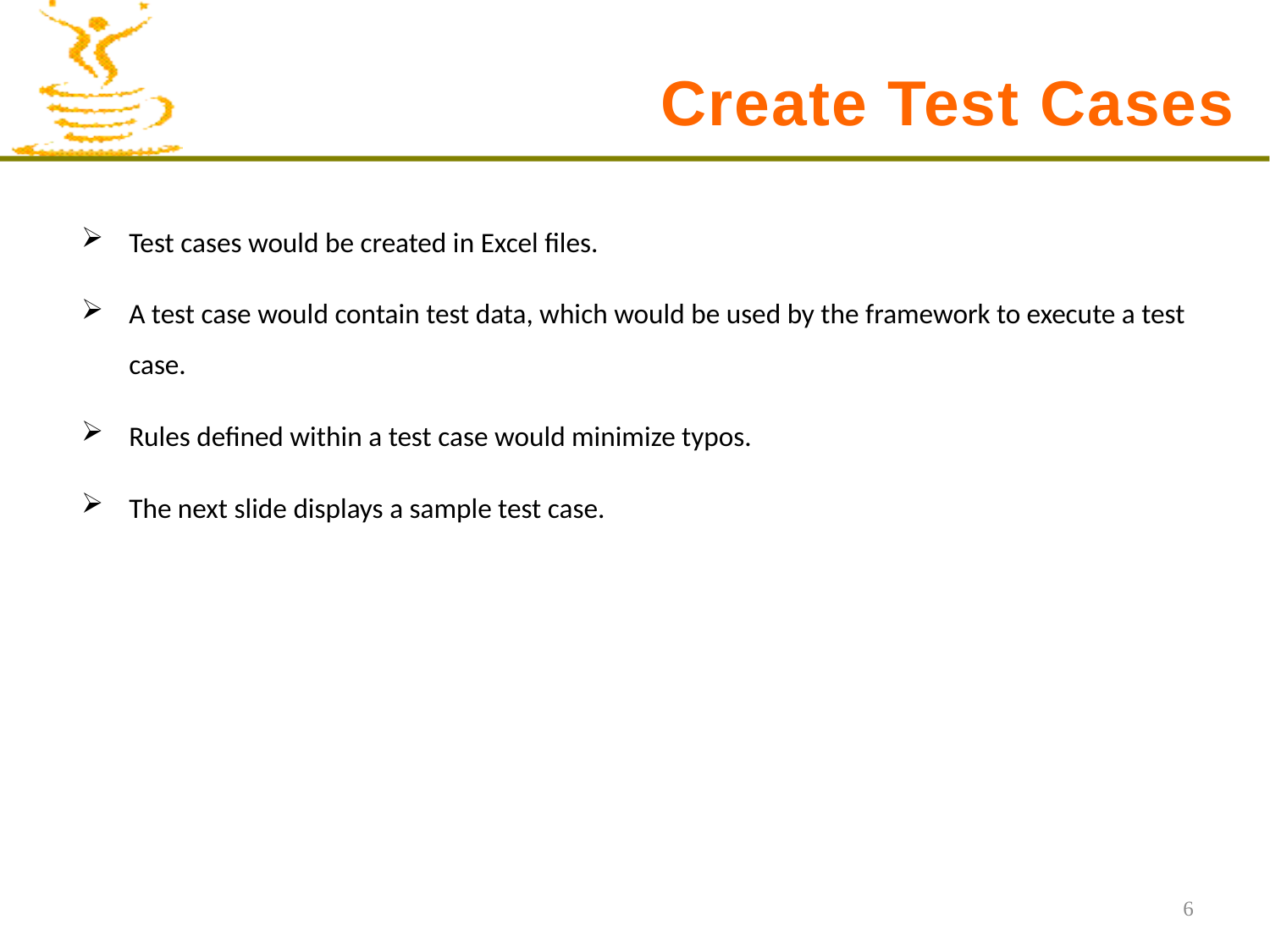

# Create Test Cases
Test cases would be created in Excel files.
A test case would contain test data, which would be used by the framework to execute a test case.
Rules defined within a test case would minimize typos.
The next slide displays a sample test case.

6